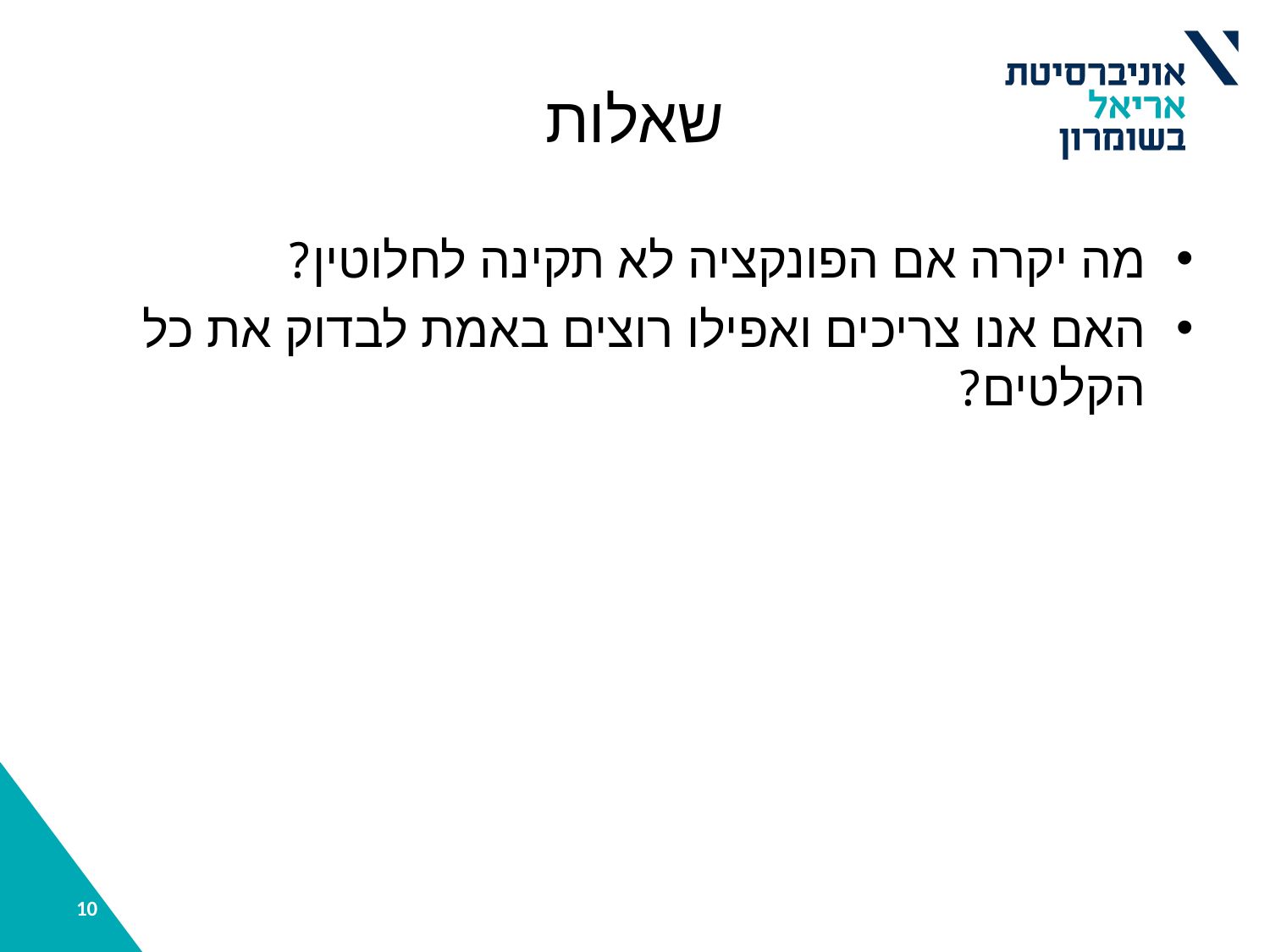

# שאלות
מה יקרה אם הפונקציה לא תקינה לחלוטין?
האם אנו צריכים ואפילו רוצים באמת לבדוק את כל הקלטים?

10